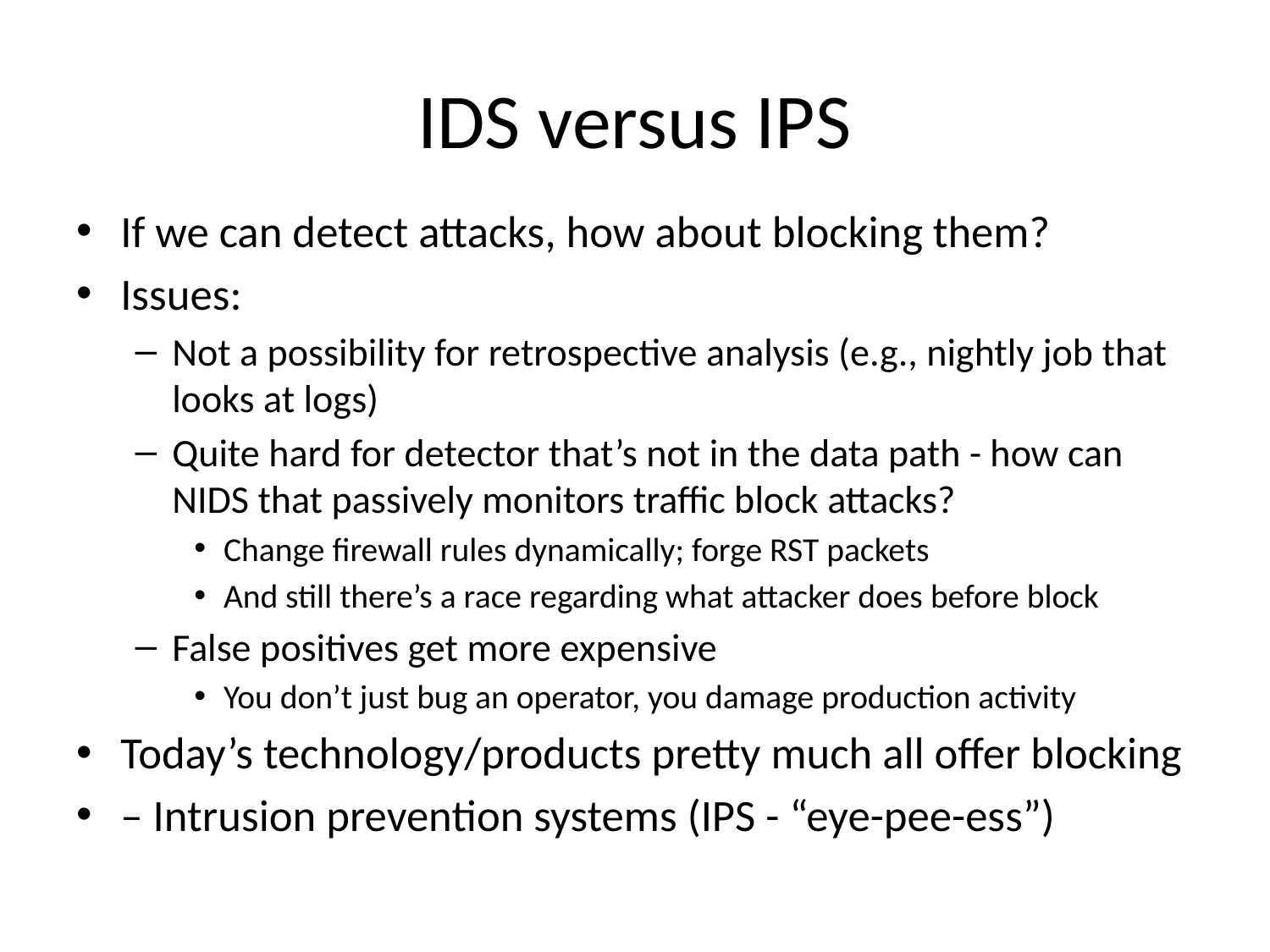

# IDS versus IPS
If we can detect attacks, how about blocking them?
Issues:
Not a possibility for retrospective analysis (e.g., nightly job that looks at logs)
Quite hard for detector that’s not in the data path - how can NIDS that passively monitors traffic block attacks?
Change firewall rules dynamically; forge RST packets
And still there’s a race regarding what attacker does before block
False positives get more expensive
You don’t just bug an operator, you damage production activity
Today’s technology/products pretty much all offer blocking
– Intrusion prevention systems (IPS - “eye-pee-ess”)